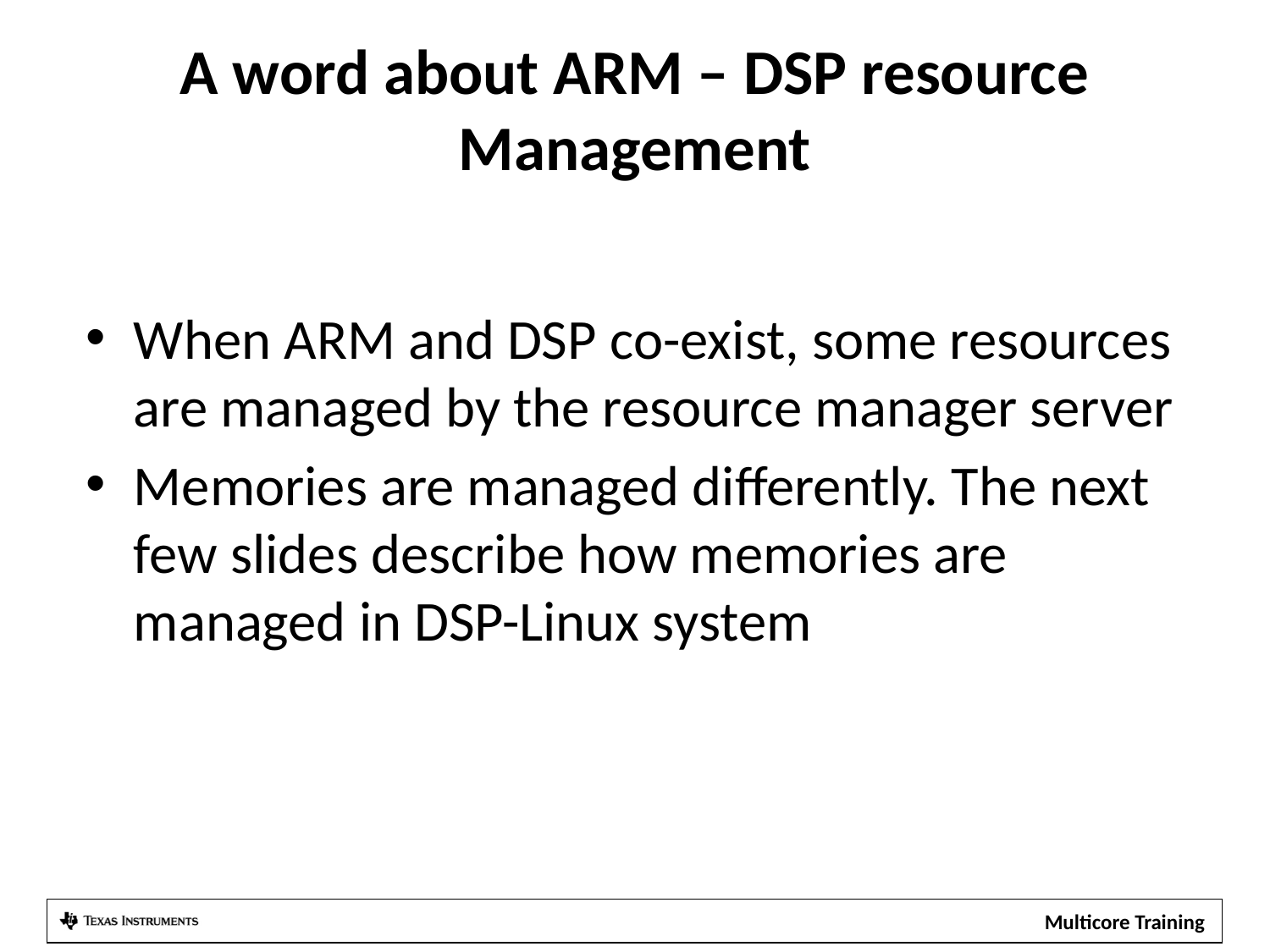

# A word about ARM – DSP resource Management
When ARM and DSP co-exist, some resources are managed by the resource manager server
Memories are managed differently. The next few slides describe how memories are managed in DSP-Linux system